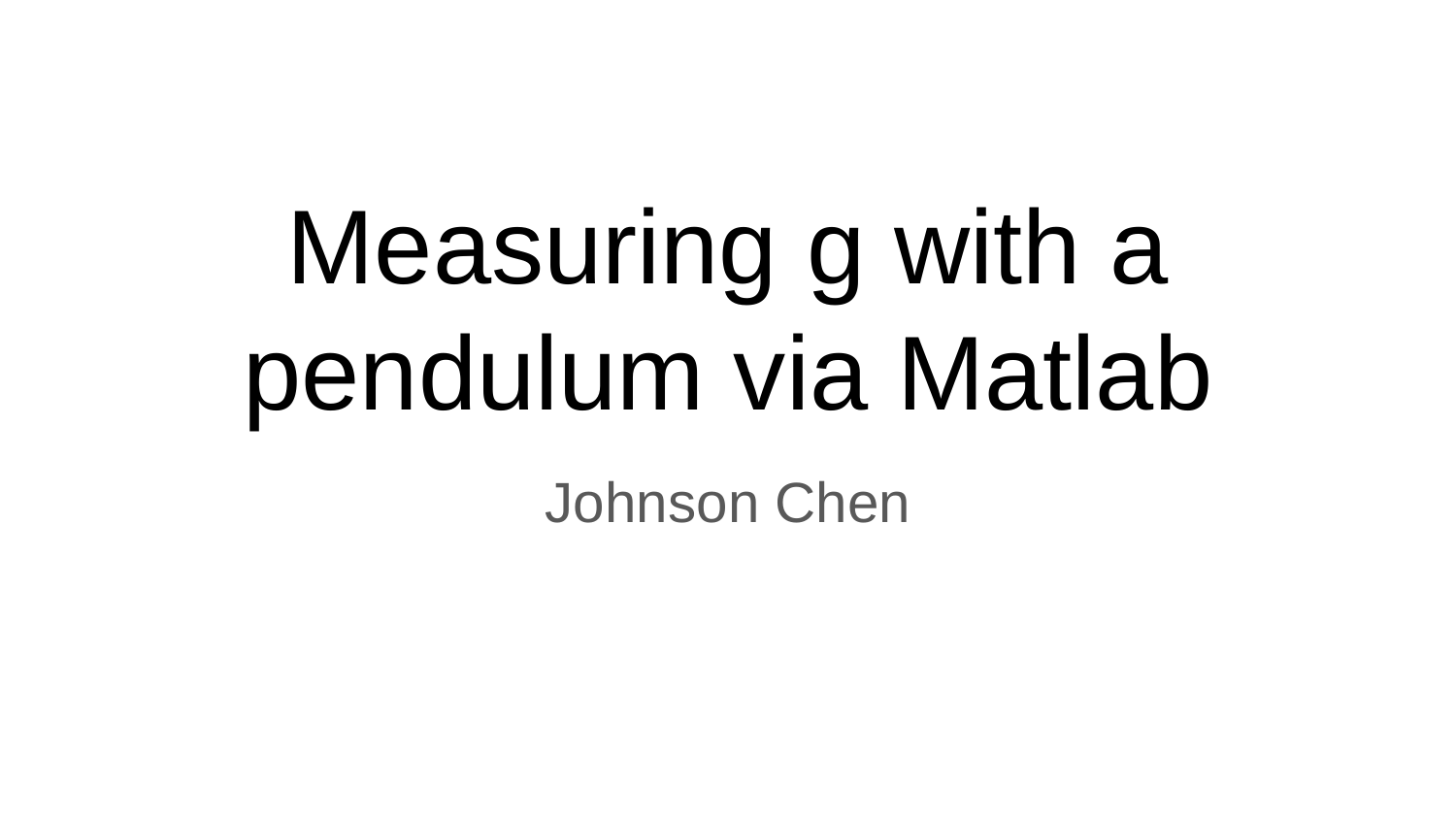

# Measuring g with a pendulum via Matlab
Johnson Chen